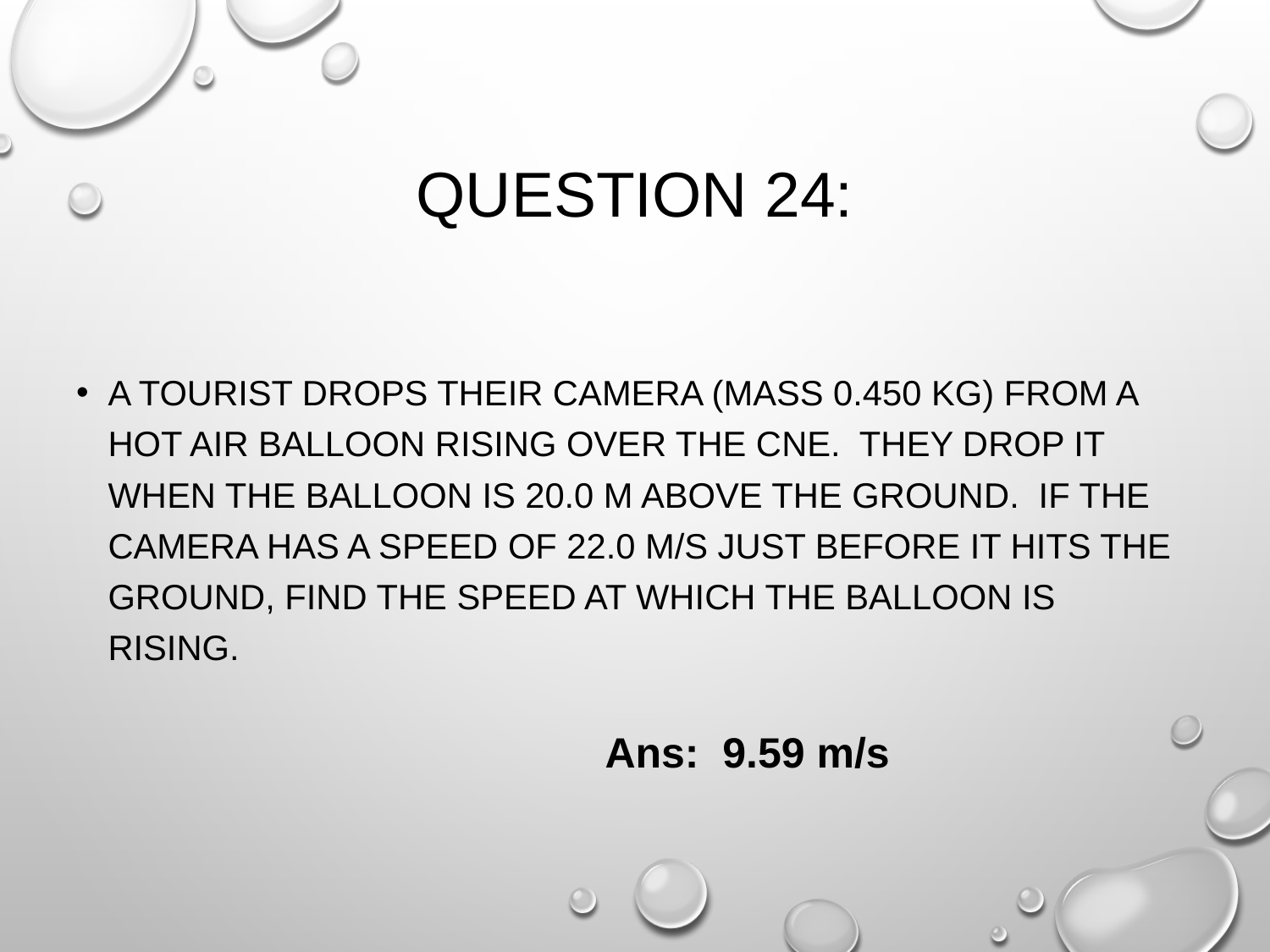

# Question 24:
A tourist drops their camera (mass 0.450 kg) from a hot air balloon rising over the CNE.  They drop it when the balloon is 20.0 m above the ground.  If The Camera has a speed of 22.0 m/s just before it hits the ground, find the speed at which the balloon is rising.
Ans:  9.59 m/s